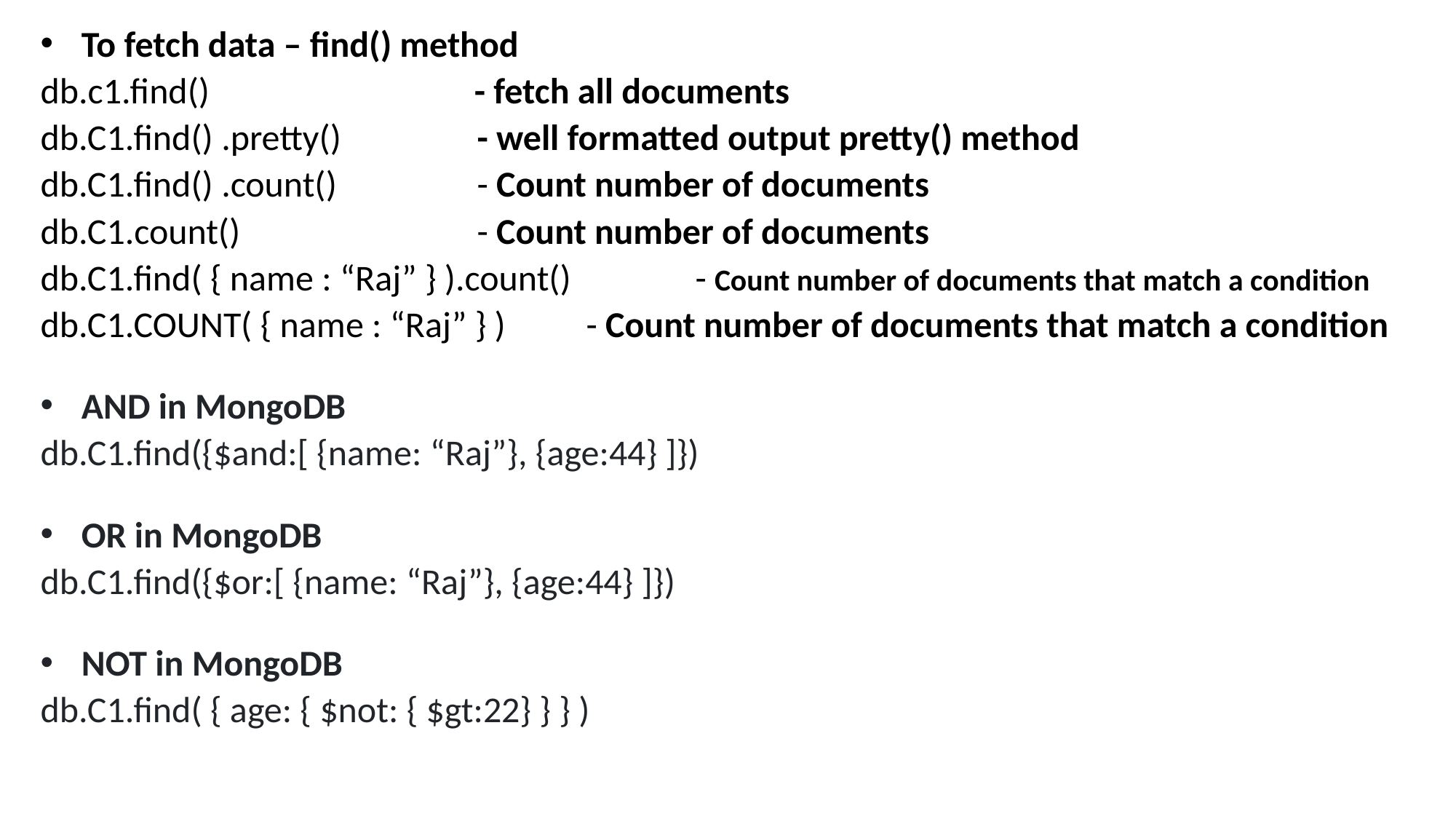

To fetch data – find() method
db.c1.find()		             - fetch all documents
db.C1.find() .pretty()		- well formatted output pretty() method
db.C1.find() .count()		- Count number of documents
db.C1.count()			- Count number of documents
db.C1.find( { name : “Raj” } ).count()		- Count number of documents that match a condition
db.C1.COUNT( { name : “Raj” } )	- Count number of documents that match a condition

AND in MongoDB
db.C1.find({$and:[ {name: “Raj”}, {age:44} ]})

OR in MongoDB
db.C1.find({$or:[ {name: “Raj”}, {age:44} ]})

NOT in MongoDB
db.C1.find( { age: { $not: { $gt:22} } } )